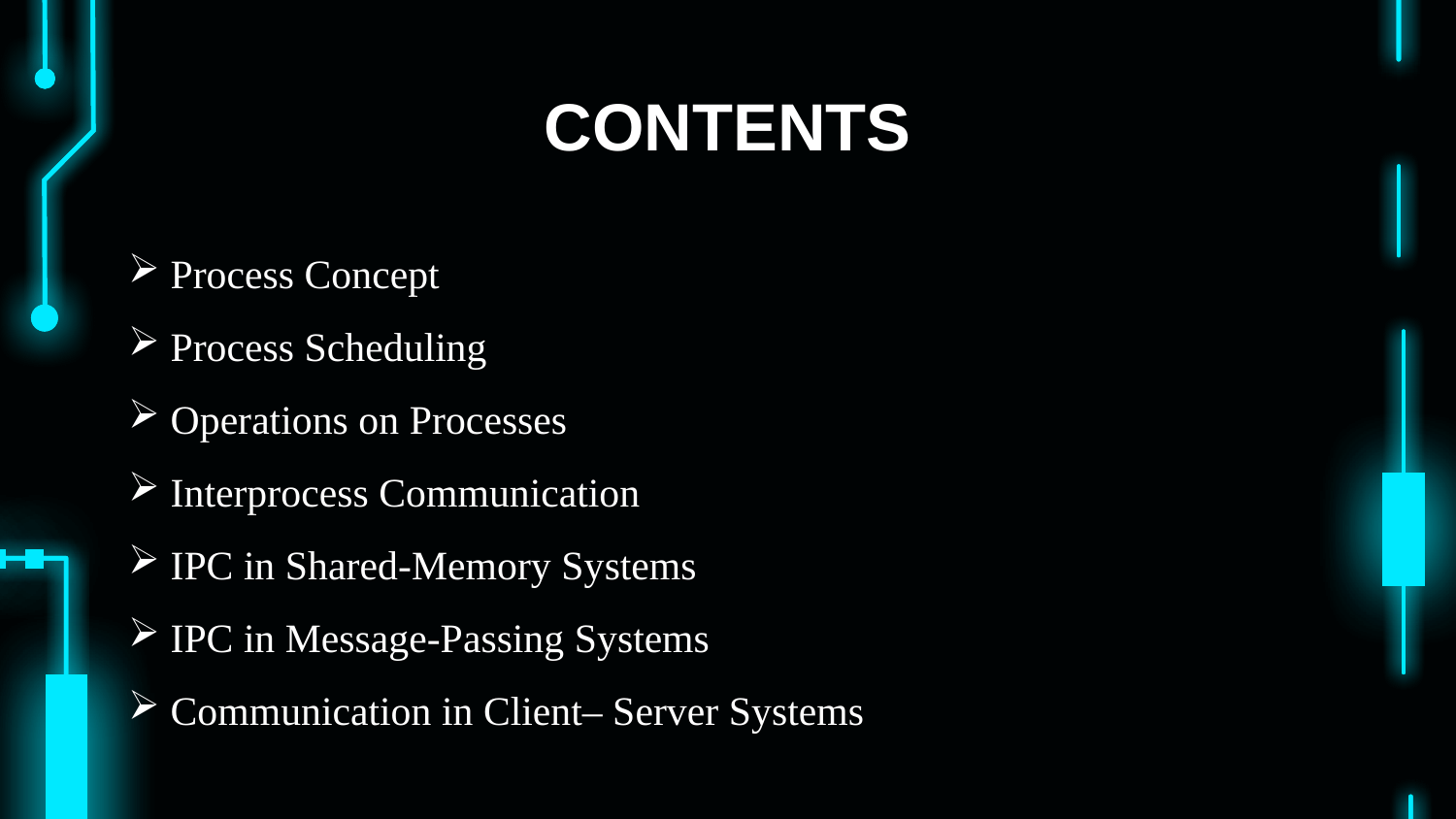

# CONTENTS
 Process Concept
 Process Scheduling
 Operations on Processes
 Interprocess Communication
 IPC in Shared-Memory Systems
 IPC in Message-Passing Systems
 Communication in Client– Server Systems